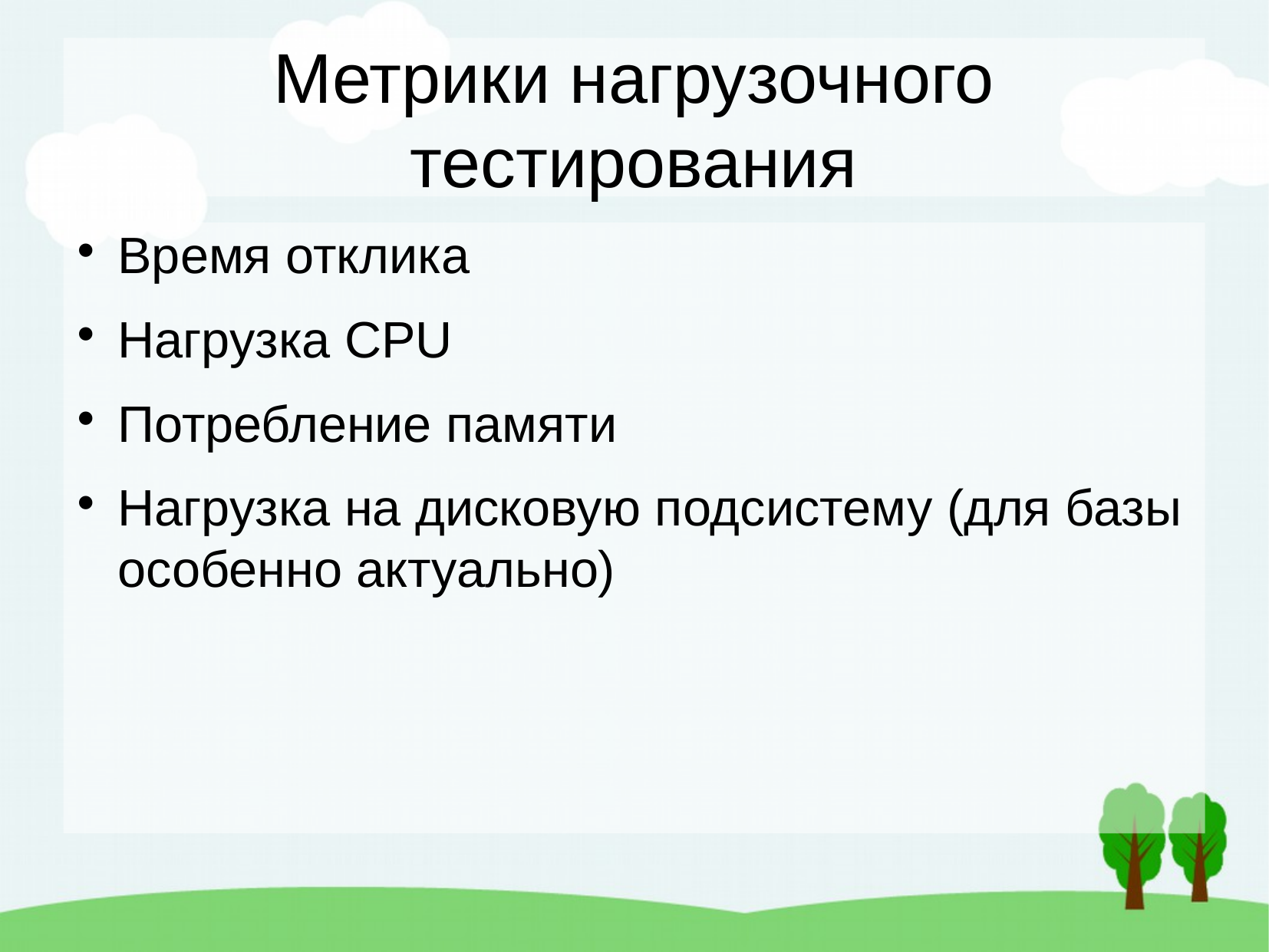

Метрики нагрузочного тестирования
Время отклика
Нагрузка CPU
Потребление памяти
Нагрузка на дисковую подсистему (для базы особенно актуально)